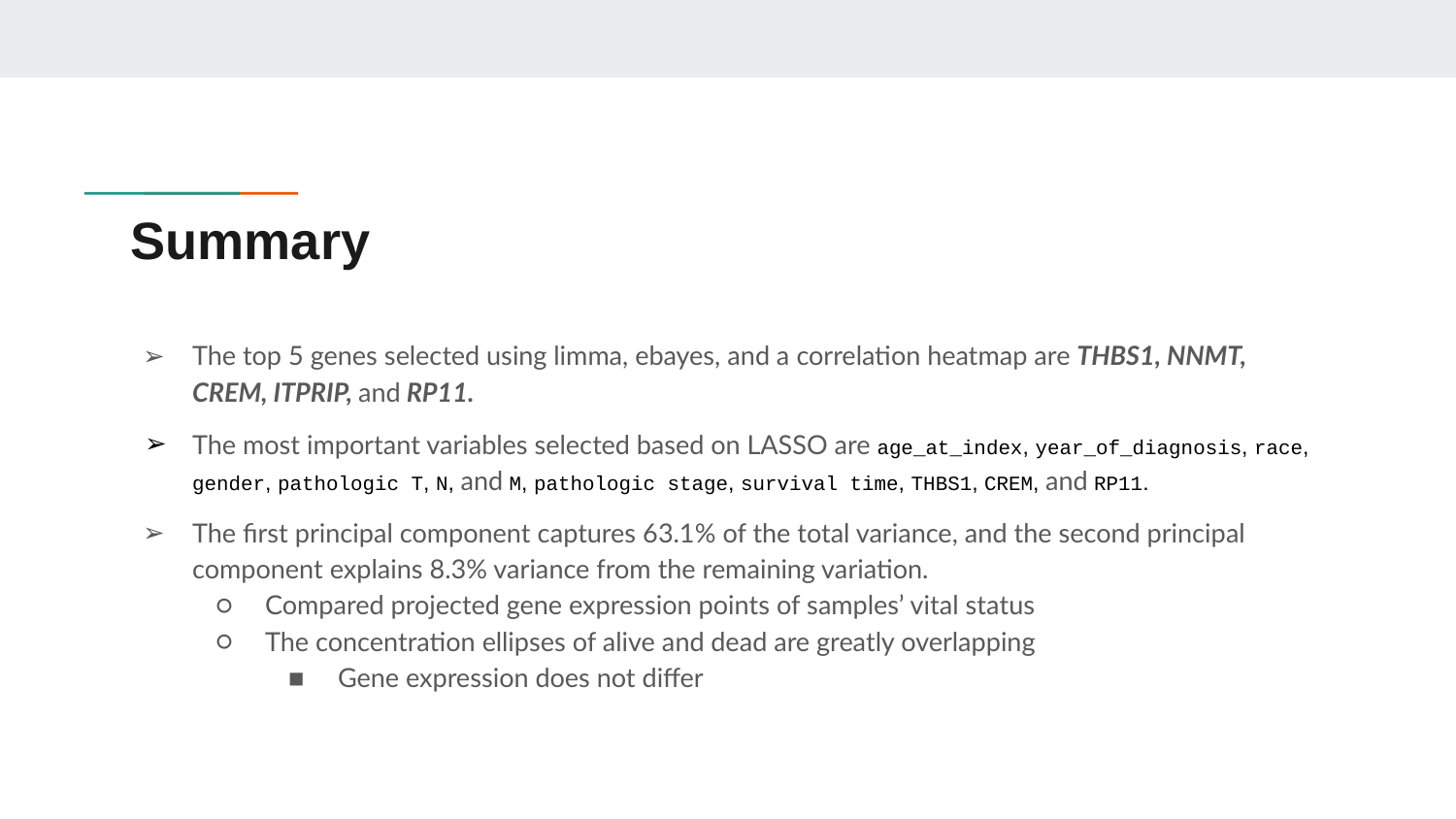

# Summary
The top 5 genes selected using limma, ebayes, and a correlation heatmap are THBS1, NNMT, CREM, ITPRIP, and RP11.
The most important variables selected based on LASSO are age_at_index, year_of_diagnosis, race, gender, pathologic T, N, and M, pathologic stage, survival time, THBS1, CREM, and RP11.
The first principal component captures 63.1% of the total variance, and the second principal component explains 8.3% variance from the remaining variation.
Compared projected gene expression points of samples’ vital status
The concentration ellipses of alive and dead are greatly overlapping
Gene expression does not differ